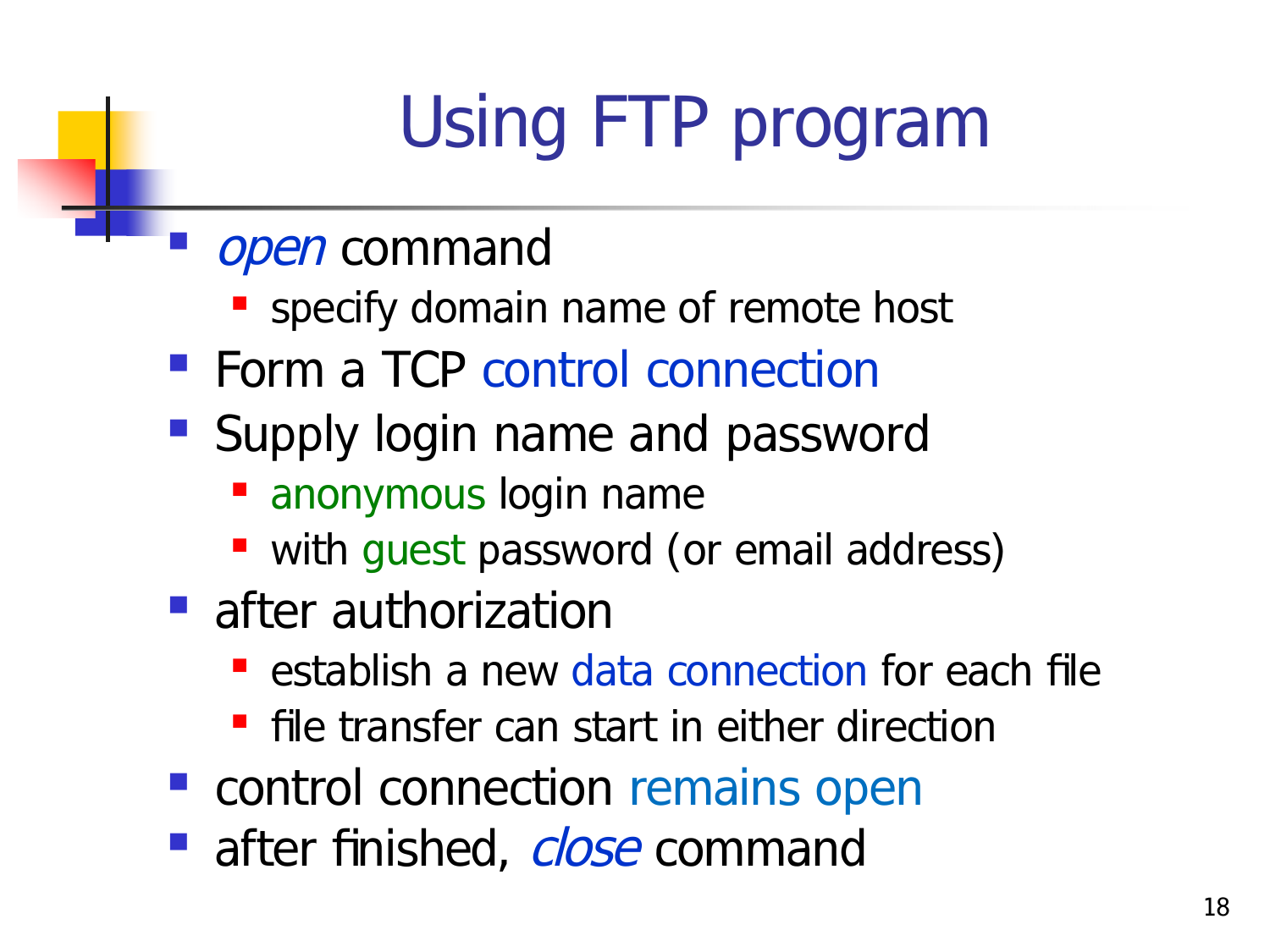

# Using FTP program
open command
specify domain name of remote host
Form a TCP control connection
Supply login name and password
anonymous login name
with guest password (or email address)
after authorization
establish a new data connection for each file
file transfer can start in either direction
control connection remains open
after finished, close command
18